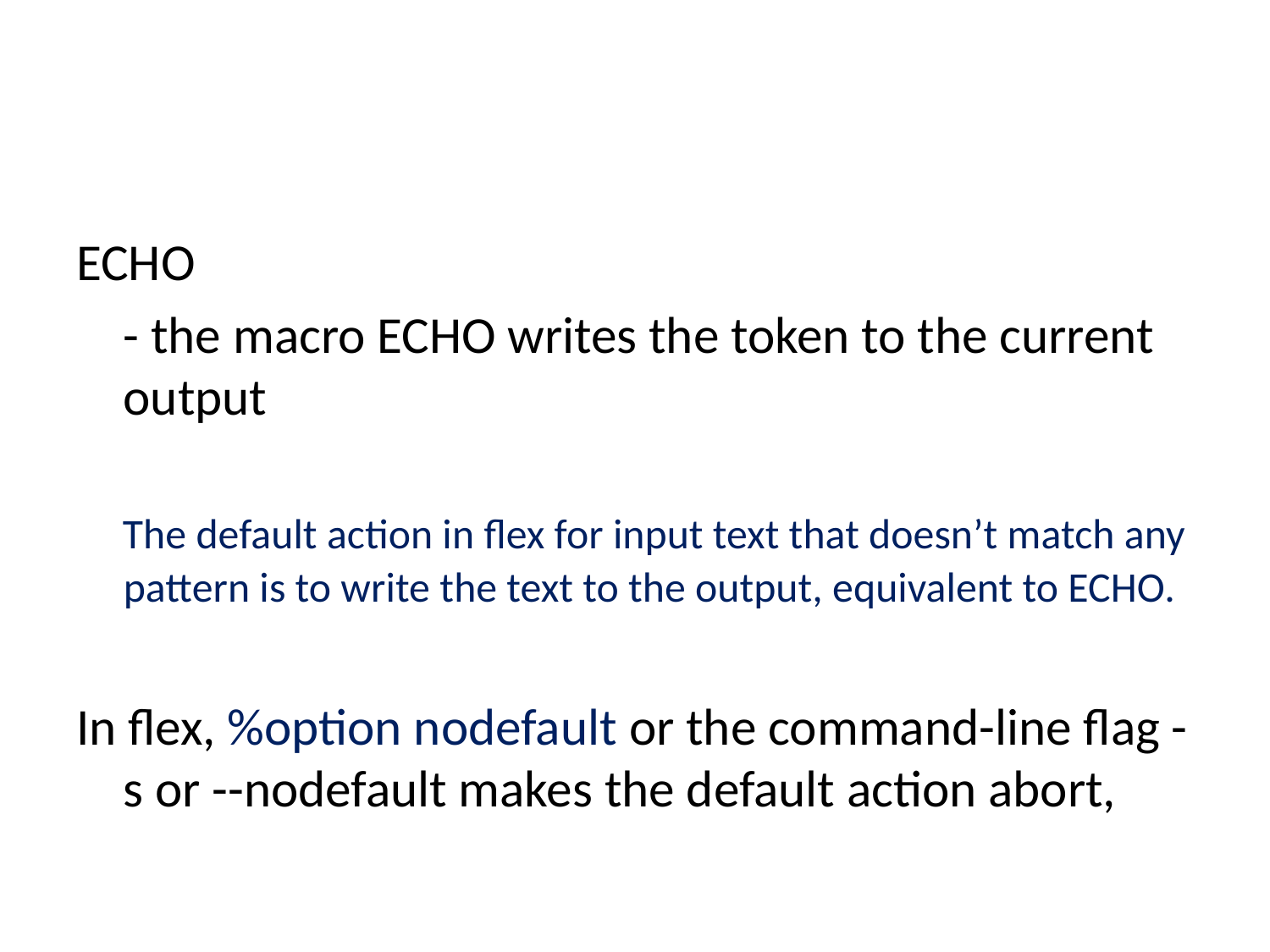

#
ECHO
	- the macro ECHO writes the token to the current output

    The default action in flex for input text that doesn’t match any pattern is to write the text to the output, equivalent to ECHO.

In flex, %option nodefault or the command-line flag -s or --nodefault makes the default action abort,